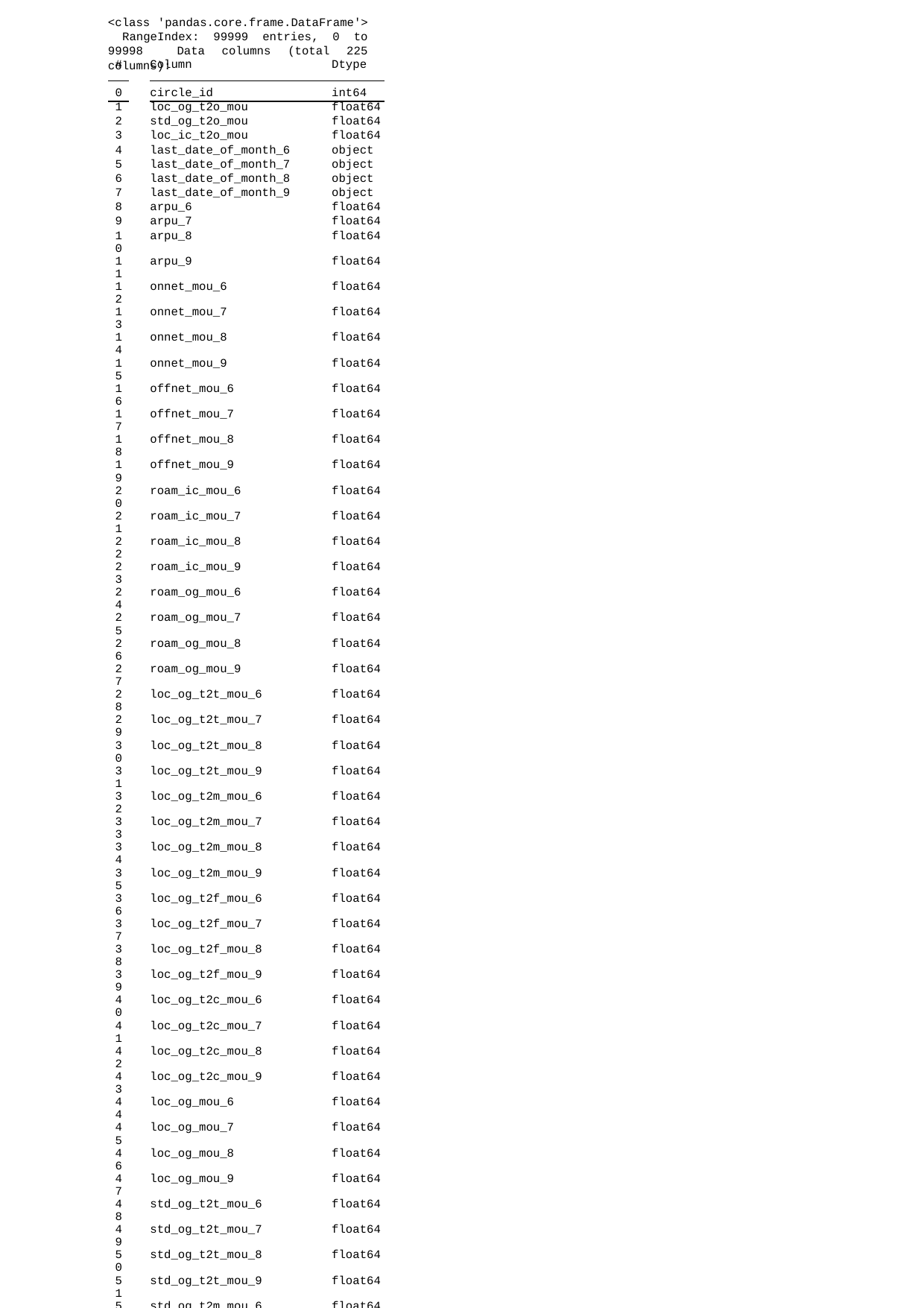

<class 'pandas.core.frame.DataFrame'>  RangeIndex: 99999 entries, 0 to 99998  Data columns (total 225 columns):
| # |  | Column | Dtype |
| --- | --- | --- | --- |
| 0 |  | circle\_id | int64 |
| 1 |  | loc\_og\_t2o\_mou | float64 |
| 2 |  | std\_og\_t2o\_mou | float64 |
| 3 |  | loc\_ic\_t2o\_mou | float64 |
| 4 |  | last\_date\_of\_month\_6 | object |
| 5 |  | last\_date\_of\_month\_7 | object |
| 6 |  | last\_date\_of\_month\_8 | object |
| 7 |  | last\_date\_of\_month\_9 | object |
| 8 |  | arpu\_6 | float64 |
| 9 |  | arpu\_7 | float64 |
| 10 |  | arpu\_8 | float64 |
| 11 |  | arpu\_9 | float64 |
| 12 |  | onnet\_mou\_6 | float64 |
| 13 |  | onnet\_mou\_7 | float64 |
| 14 |  | onnet\_mou\_8 | float64 |
| 15 |  | onnet\_mou\_9 | float64 |
| 16 |  | offnet\_mou\_6 | float64 |
| 17 |  | offnet\_mou\_7 | float64 |
| 18 |  | offnet\_mou\_8 | float64 |
| 19 |  | offnet\_mou\_9 | float64 |
| 20 |  | roam\_ic\_mou\_6 | float64 |
| 21 |  | roam\_ic\_mou\_7 | float64 |
| 22 |  | roam\_ic\_mou\_8 | float64 |
| 23 |  | roam\_ic\_mou\_9 | float64 |
| 24 |  | roam\_og\_mou\_6 | float64 |
| 25 |  | roam\_og\_mou\_7 | float64 |
| 26 |  | roam\_og\_mou\_8 | float64 |
| 27 |  | roam\_og\_mou\_9 | float64 |
| 28 |  | loc\_og\_t2t\_mou\_6 | float64 |
| 29 |  | loc\_og\_t2t\_mou\_7 | float64 |
| 30 |  | loc\_og\_t2t\_mou\_8 | float64 |
| 31 |  | loc\_og\_t2t\_mou\_9 | float64 |
| 32 |  | loc\_og\_t2m\_mou\_6 | float64 |
| 33 |  | loc\_og\_t2m\_mou\_7 | float64 |
| 34 |  | loc\_og\_t2m\_mou\_8 | float64 |
| 35 |  | loc\_og\_t2m\_mou\_9 | float64 |
| 36 |  | loc\_og\_t2f\_mou\_6 | float64 |
| 37 |  | loc\_og\_t2f\_mou\_7 | float64 |
| 38 |  | loc\_og\_t2f\_mou\_8 | float64 |
| 39 |  | loc\_og\_t2f\_mou\_9 | float64 |
| 40 |  | loc\_og\_t2c\_mou\_6 | float64 |
| 41 |  | loc\_og\_t2c\_mou\_7 | float64 |
| 42 |  | loc\_og\_t2c\_mou\_8 | float64 |
| 43 |  | loc\_og\_t2c\_mou\_9 | float64 |
| 44 |  | loc\_og\_mou\_6 | float64 |
| 45 |  | loc\_og\_mou\_7 | float64 |
| 46 |  | loc\_og\_mou\_8 | float64 |
| 47 |  | loc\_og\_mou\_9 | float64 |
| 48 |  | std\_og\_t2t\_mou\_6 | float64 |
| 49 |  | std\_og\_t2t\_mou\_7 | float64 |
| 50 |  | std\_og\_t2t\_mou\_8 | float64 |
| 51 |  | std\_og\_t2t\_mou\_9 | float64 |
| 52 |  | std\_og\_t2m\_mou\_6 | float64 |
| 53 |  | std\_og\_t2m\_mou\_7 | float64 |
| 54 |  | std\_og\_t2m\_mou\_8 | float64 |
| 55 |  | std\_og\_t2m\_mou\_9 | float64 |
| 56 |  | std\_og\_t2f\_mou\_6 | float64 |
| 57 |  | std\_og\_t2f\_mou\_7 | float64 |
| 58 |  | std\_og\_t2f\_mou\_8 | float64 |
| 59 |  | std\_og\_t2f\_mou\_9 | float64 |
| 60 |  | std\_og\_t2c\_mou\_6 | float64 |
| 61 |  | std\_og\_t2c\_mou\_7 | float64 |
| 62 |  | std\_og\_t2c\_mou\_8 | float64 |
| 63 |  | std\_og\_t2c\_mou\_9 | float64 |
| 64 |  | std\_og\_mou\_6 | float64 |
| 65 |  | std\_og\_mou\_7 | float64 |
| 66 |  | std\_og\_mou\_8 | float64 |
| 67 |  | std\_og\_mou\_9 | float64 |
| 68 |  | isd\_og\_mou\_6 | float64 |
| 69 |  | isd\_og\_mou\_7 | float64 |
| 70 |  | isd\_og\_mou\_8 | float64 |
| 71 |  | isd\_og\_mou\_9 | float64 |
| 72 |  | spl\_og\_mou\_6 | float64 |
| 73 |  | spl\_og\_mou\_7 | float64 |
| 74 |  | spl\_og\_mou\_8 | float64 |
| 75 |  | spl\_og\_mou\_9 | float64 |
| 76 |  | og\_others\_6 | float64 |
| 77 |  | og\_others\_7 | float64 |
| 78 |  | og\_others\_8 | float64 |
| 79 |  | og\_others\_9 | float64 |
| 80 |  | total\_og\_mou\_6 | float64 |
| 81 |  | total\_og\_mou\_7 | float64 |
| 82 |  | total\_og\_mou\_8 | float64 |
| 83 |  | total\_og\_mou\_9 | float64 |